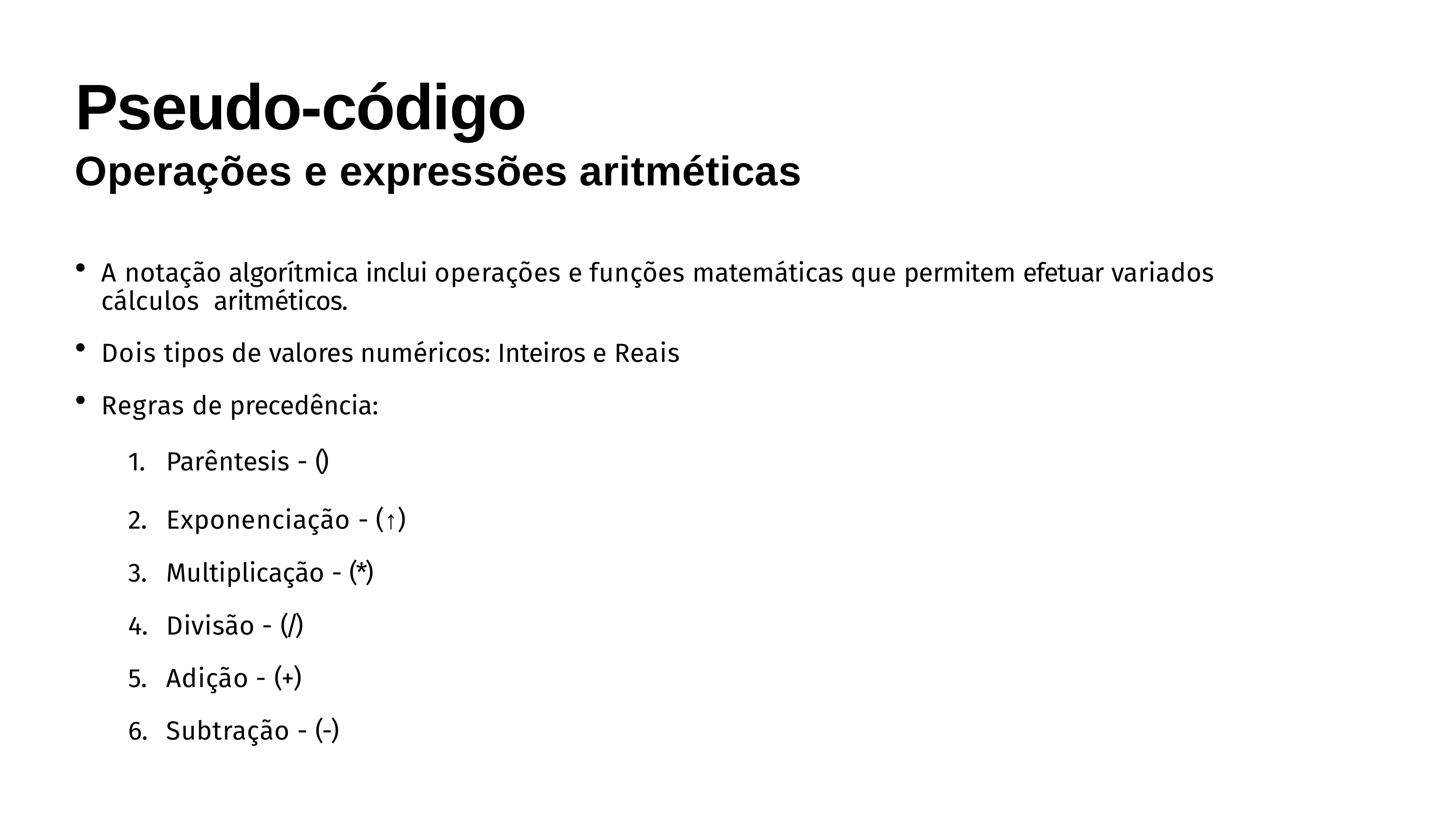

# Pseudo-código
Operações e expressões aritméticas
A notação algorítmica inclui operações e funções matemáticas que permitem efetuar variados cálculos  aritméticos.
Dois tipos de valores numéricos: Inteiros e Reais
Regras de precedência:
Parêntesis - ()
Exponenciação - (↑)
Multiplicação - (*)
Divisão - (/)
Adição - (+)
Subtração - (-)